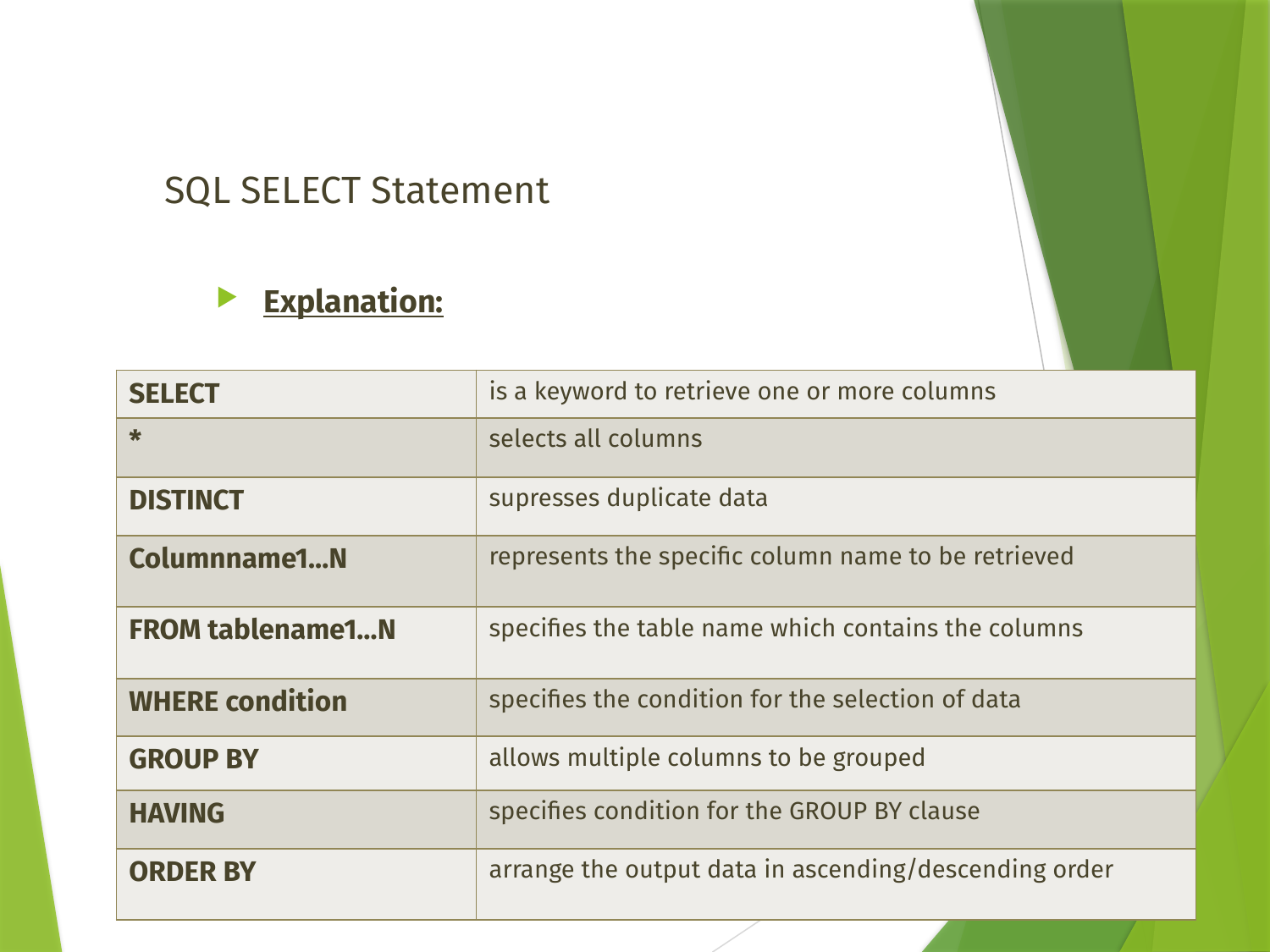

# SQL SELECT Statement
Explanation:

| SELECT | is a keyword to retrieve one or more columns |
| --- | --- |
| \* | selects all columns |
| DISTINCT | supresses duplicate data |
| Columnname1…N | represents the specific column name to be retrieved |
| FROM tablename1…N | specifies the table name which contains the columns |
| WHERE condition | specifies the condition for the selection of data |
| GROUP BY | allows multiple columns to be grouped |
| HAVING | specifies condition for the GROUP BY clause |
| ORDER BY | arrange the output data in ascending/descending order |